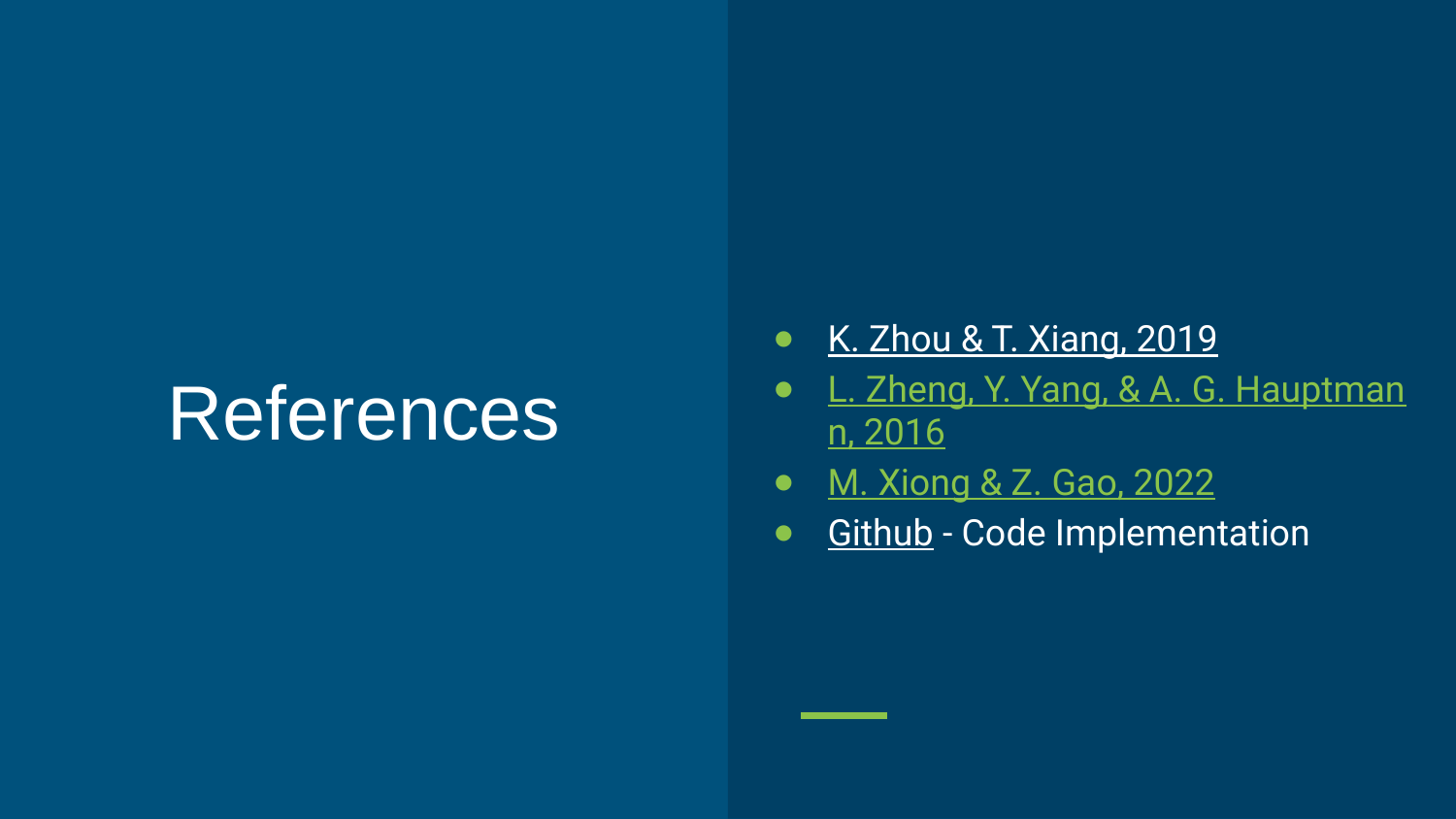

K. Zhou & T. Xiang, 2019
L. Zheng, Y. Yang, & A. G. Hauptmann, 2016
M. Xiong & Z. Gao, 2022
Github - Code Implementation
# References